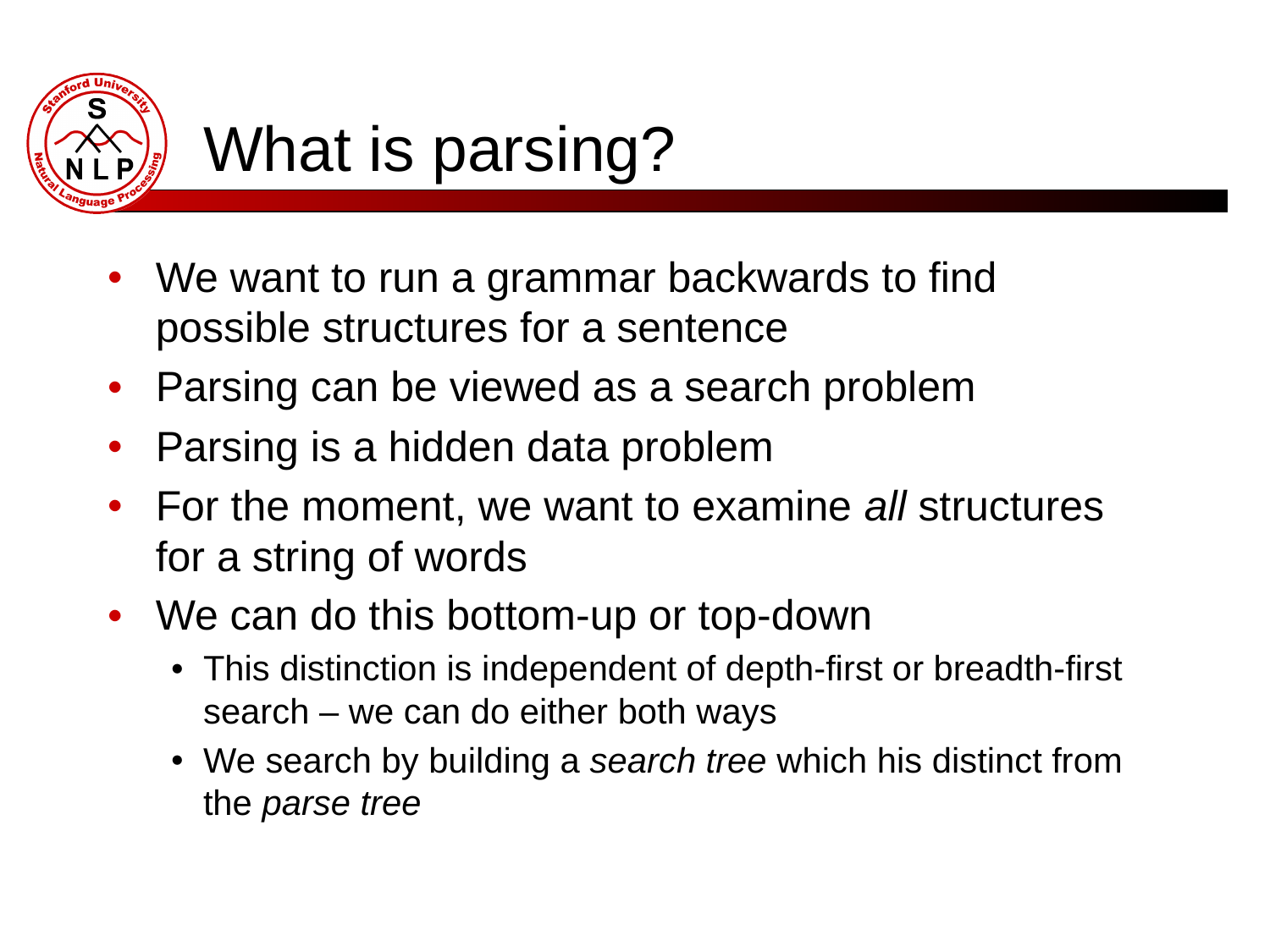

# What is parsing?
We want to run a grammar backwards to find possible structures for a sentence
Parsing can be viewed as a search problem
Parsing is a hidden data problem
For the moment, we want to examine all structures for a string of words
We can do this bottom-up or top-down
This distinction is independent of depth-first or breadth-first search – we can do either both ways
We search by building a search tree which his distinct from the parse tree